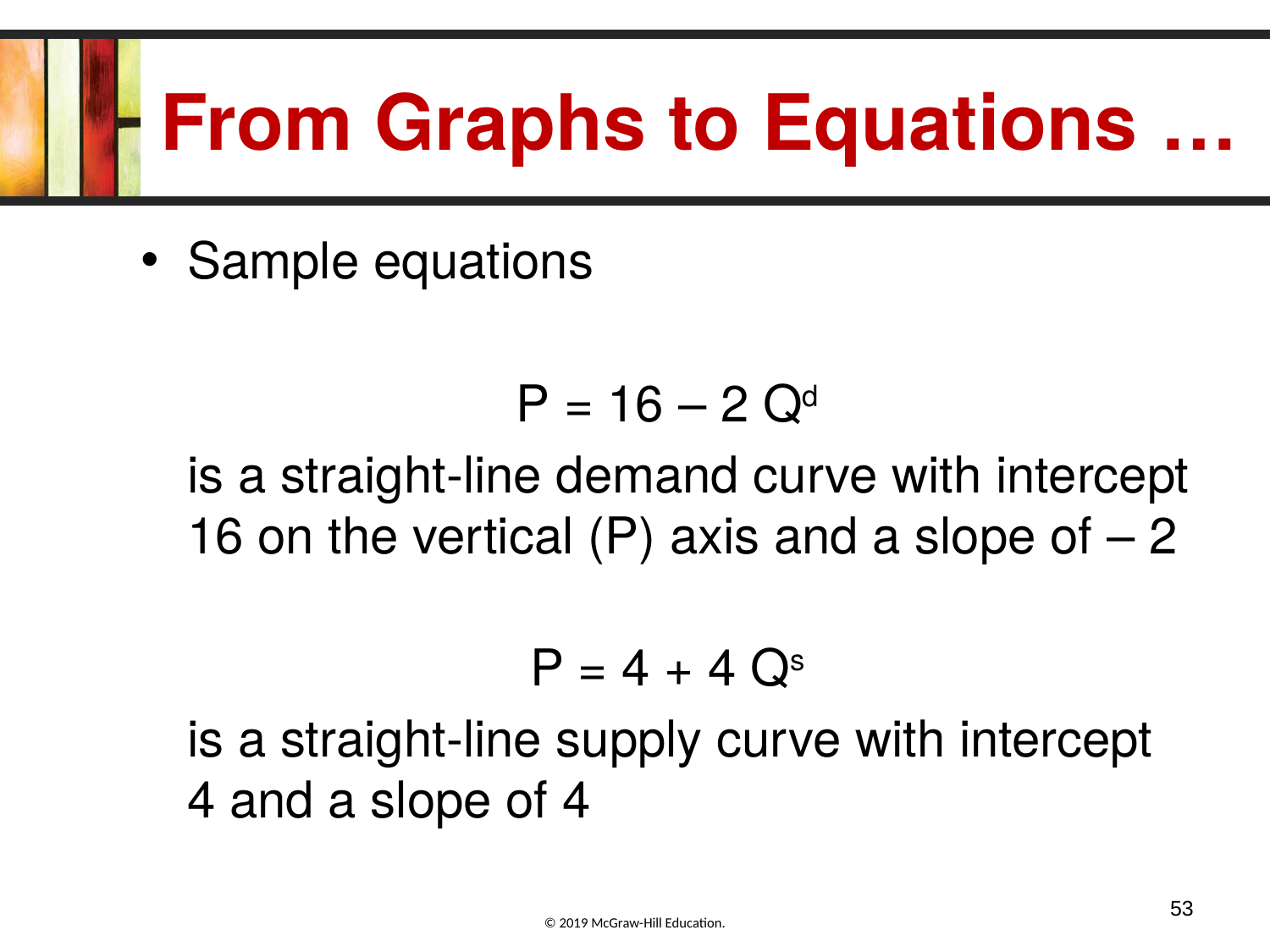

# From Graphs to Equations …
Sample equations

P = 16 – 2 Qd
	is a straight-line demand curve with intercept 16 on the vertical (P) axis and a slope of – 2
P = 4 + 4 Qs
	is a straight-line supply curve with intercept 4 and a slope of 4
53
© 2019 McGraw-Hill Education.